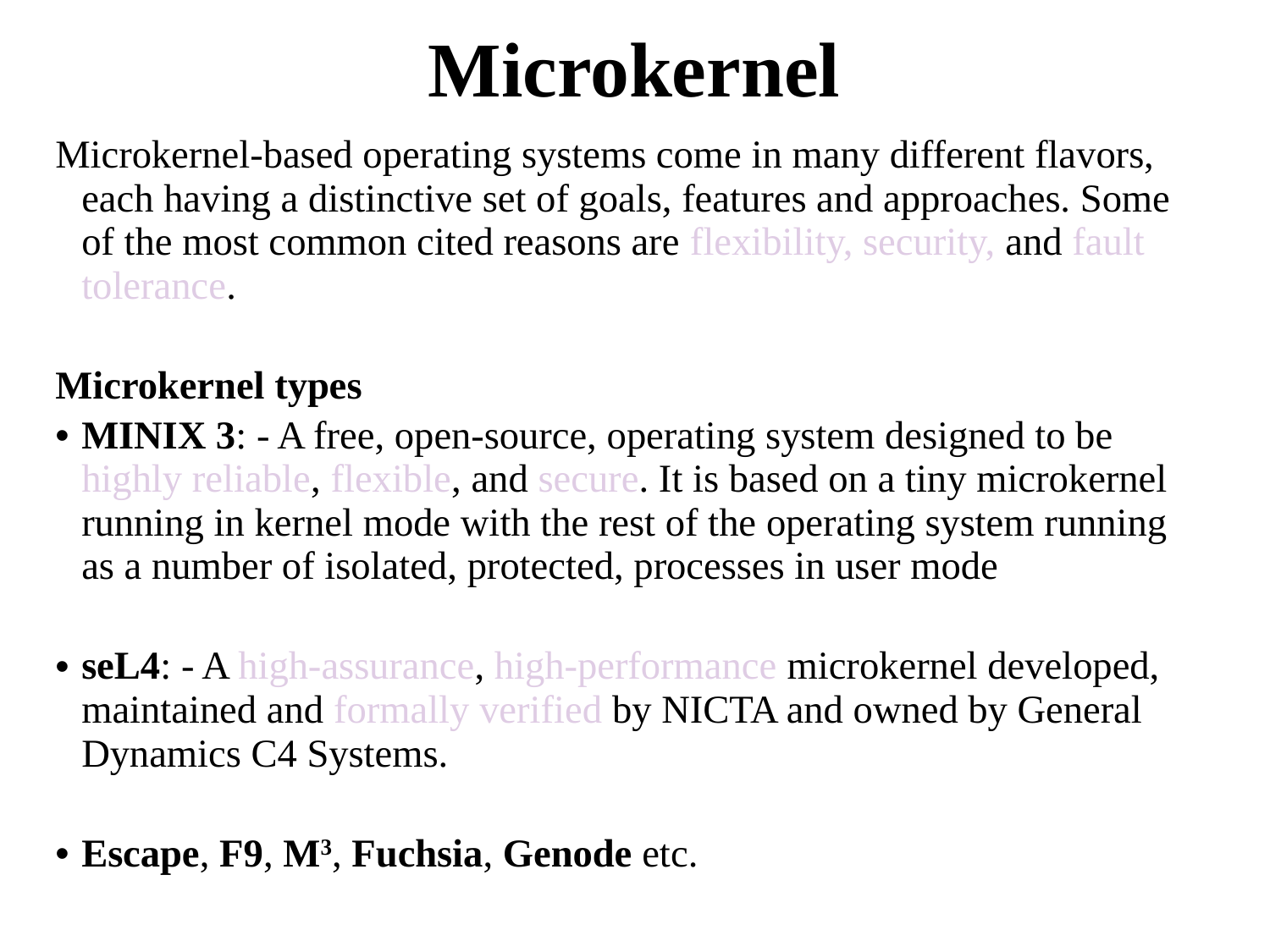

Microkernel
Microkernel-based operating systems come in many different flavors, each having a distinctive set of goals, features and approaches. Some of the most common cited reasons are flexibility, security, and fault tolerance.

Microkernel types
MINIX 3: - A free, open-source, operating system designed to be highly reliable, flexible, and secure. It is based on a tiny microkernel running in kernel mode with the rest of the operating system running as a number of isolated, protected, processes in user mode

seL4: - A high-assurance, high-performance microkernel developed, maintained and formally verified by NICTA and owned by General Dynamics C4 Systems.

Escape, F9, M3, Fuchsia, Genode etc.